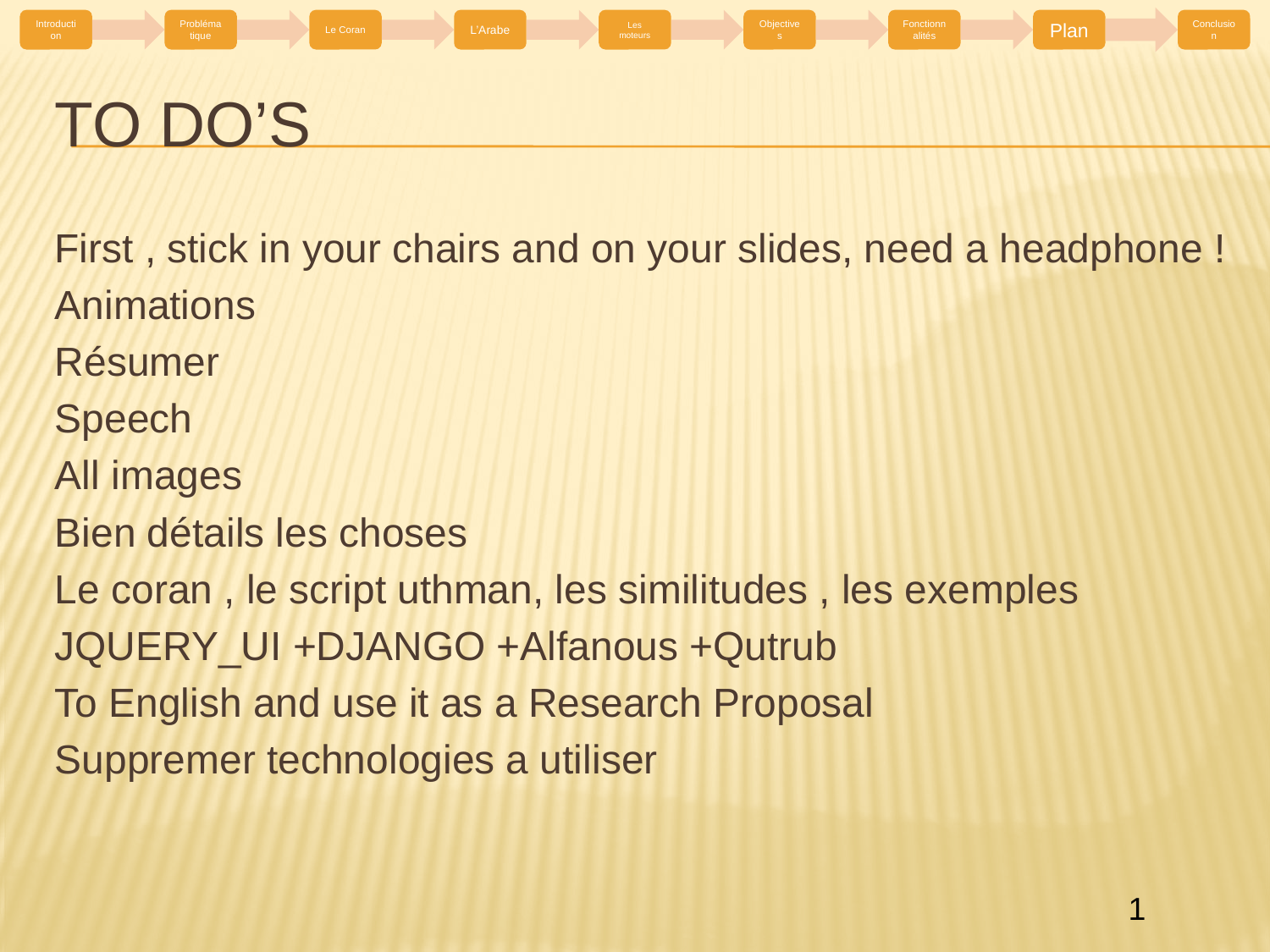

# To do’s
First , stick in your chairs and on your slides, need a headphone !
Animations
Résumer
Speech
All images
Bien détails les choses
Le coran , le script uthman, les similitudes , les exemples
JQUERY_UI +DJANGO +Alfanous +Qutrub
To English and use it as a Research Proposal
Suppremer technologies a utiliser